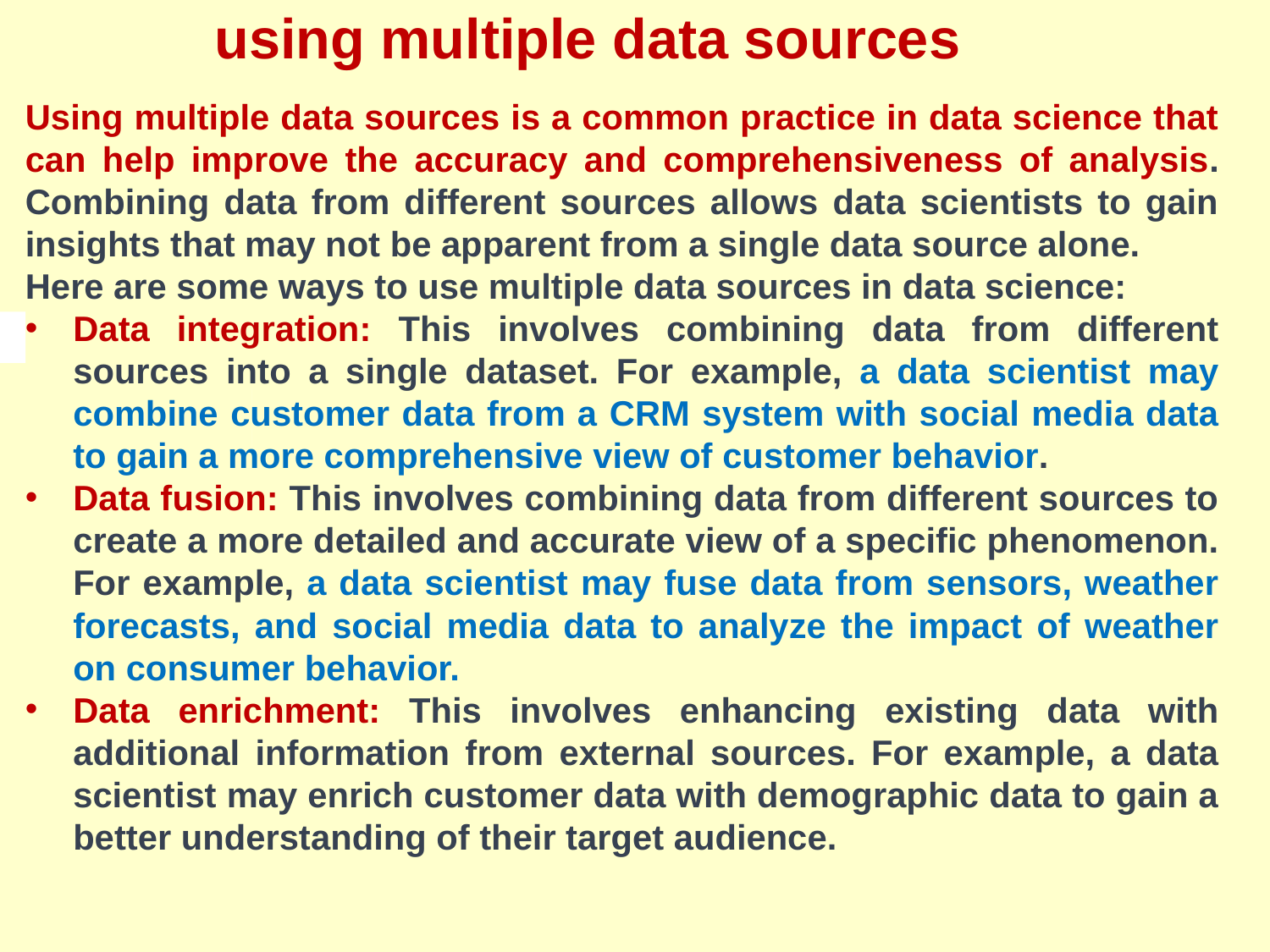

# using multiple data sources
Using multiple data sources is a common practice in data science that can help improve the accuracy and comprehensiveness of analysis. Combining data from different sources allows data scientists to gain insights that may not be apparent from a single data source alone.
Here are some ways to use multiple data sources in data science:
Data integration: This involves combining data from different sources into a single dataset. For example, a data scientist may combine customer data from a CRM system with social media data to gain a more comprehensive view of customer behavior.
Data fusion: This involves combining data from different sources to create a more detailed and accurate view of a specific phenomenon. For example, a data scientist may fuse data from sensors, weather forecasts, and social media data to analyze the impact of weather on consumer behavior.
Data enrichment: This involves enhancing existing data with additional information from external sources. For example, a data scientist may enrich customer data with demographic data to gain a better understanding of their target audience.